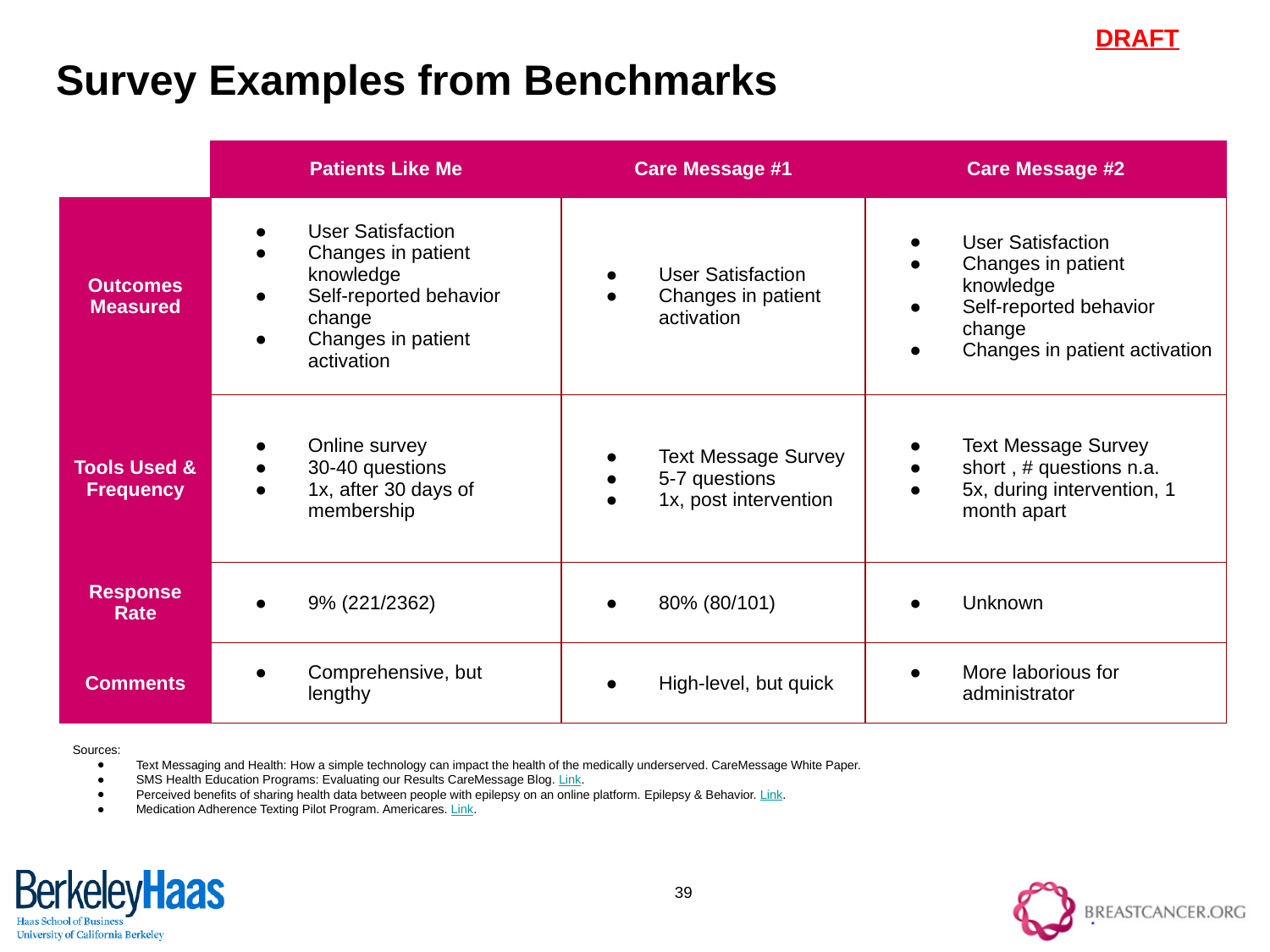

Survey Examples from Benchmarks
|  | Patients Like Me | Care Message #1 | Care Message #2 |
| --- | --- | --- | --- |
| Outcomes Measured | User Satisfaction Changes in patient knowledge Self-reported behavior change Changes in patient activation | User Satisfaction Changes in patient activation | User Satisfaction Changes in patient knowledge Self-reported behavior change Changes in patient activation |
| Tools Used & Frequency | Online survey 30-40 questions 1x, after 30 days of membership | Text Message Survey 5-7 questions 1x, post intervention | Text Message Survey short , # questions n.a. 5x, during intervention, 1 month apart |
| Response Rate | 9% (221/2362) | 80% (80/101) | Unknown |
| Comments | Comprehensive, but lengthy | High-level, but quick | More laborious for administrator |
Sources:
Text Messaging and Health: How a simple technology can impact the health of the medically underserved. CareMessage White Paper.
SMS Health Education Programs: Evaluating our Results CareMessage Blog. Link.
Perceived benefits of sharing health data between people with epilepsy on an online platform. Epilepsy & Behavior. Link.
Medication Adherence Texting Pilot Program. Americares. Link.

39